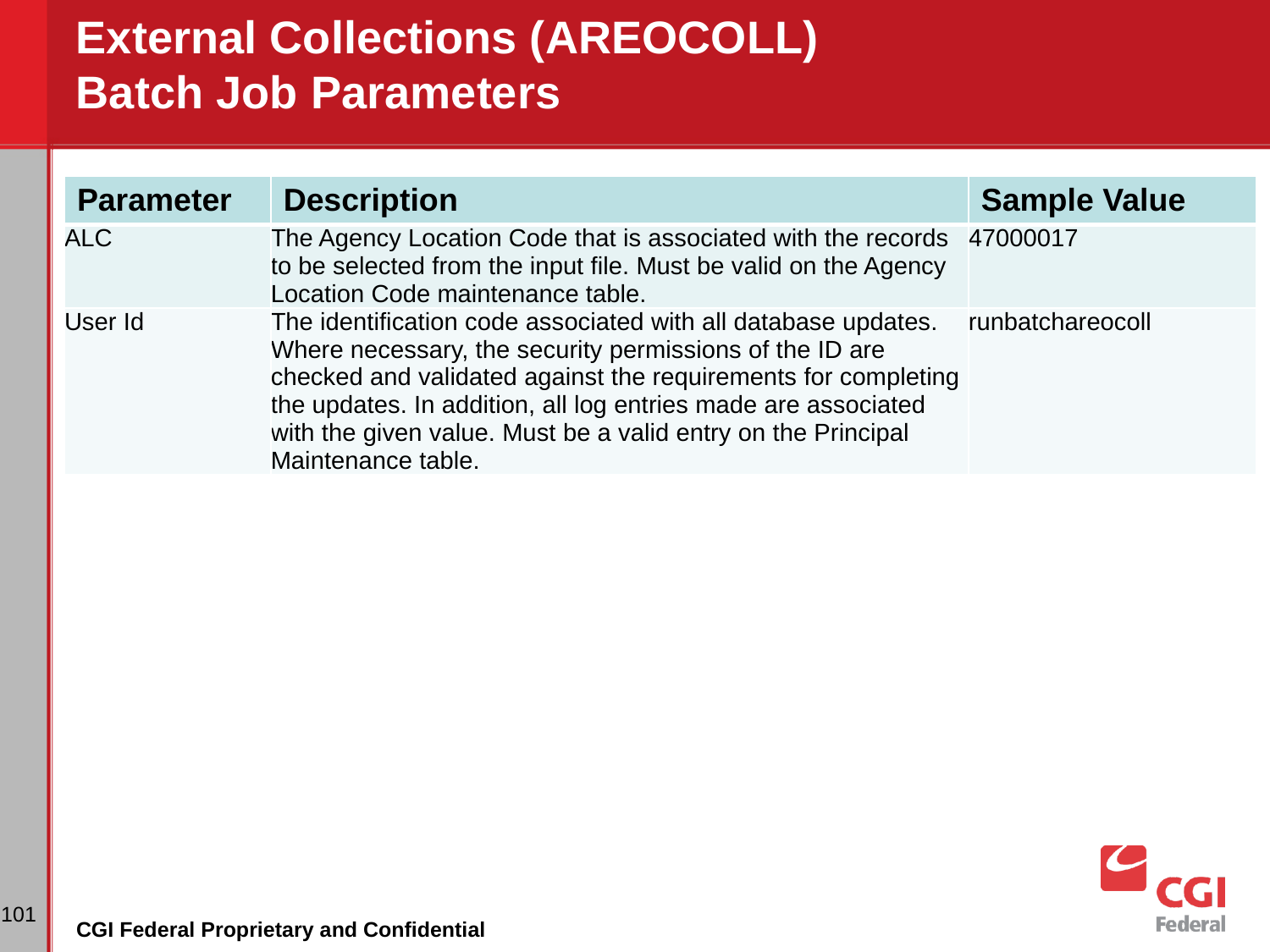

# External Collections (AREOCOLL) Batch Job Parameters
| Parameter | Description | Sample Value |
| --- | --- | --- |
| ALC | The Agency Location Code that is associated with the records to be selected from the input file. Must be valid on the Agency Location Code maintenance table. | 47000017 |
| User Id | The identification code associated with all database updates. Where necessary, the security permissions of the ID are checked and validated against the requirements for completing the updates. In addition, all log entries made are associated with the given value. Must be a valid entry on the Principal Maintenance table. | runbatchareocoll |
101
CGI Federal Proprietary and Confidential
CGI Federal Proprietary and Confidential